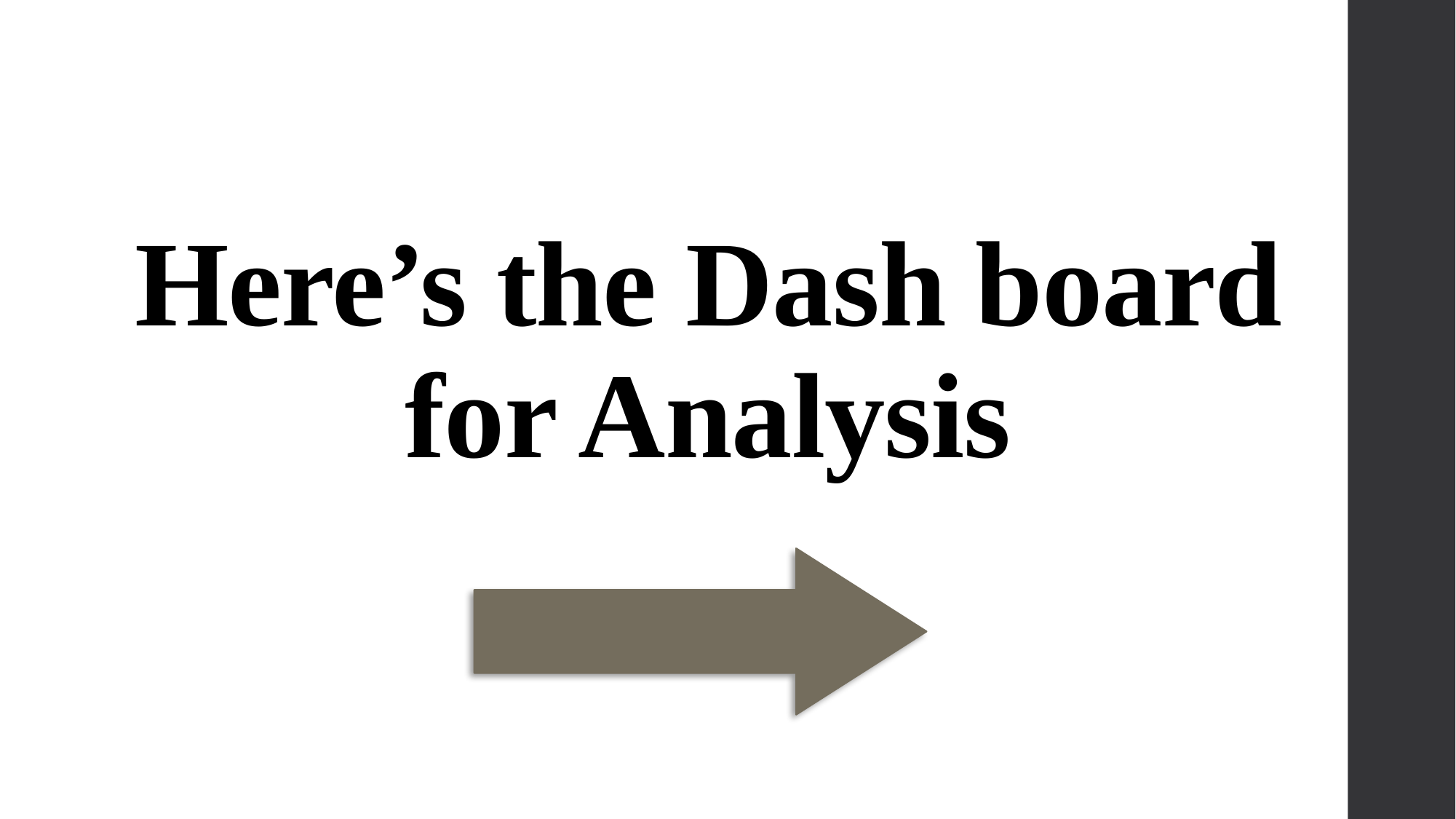

# Here’s the Dash board for Analysis